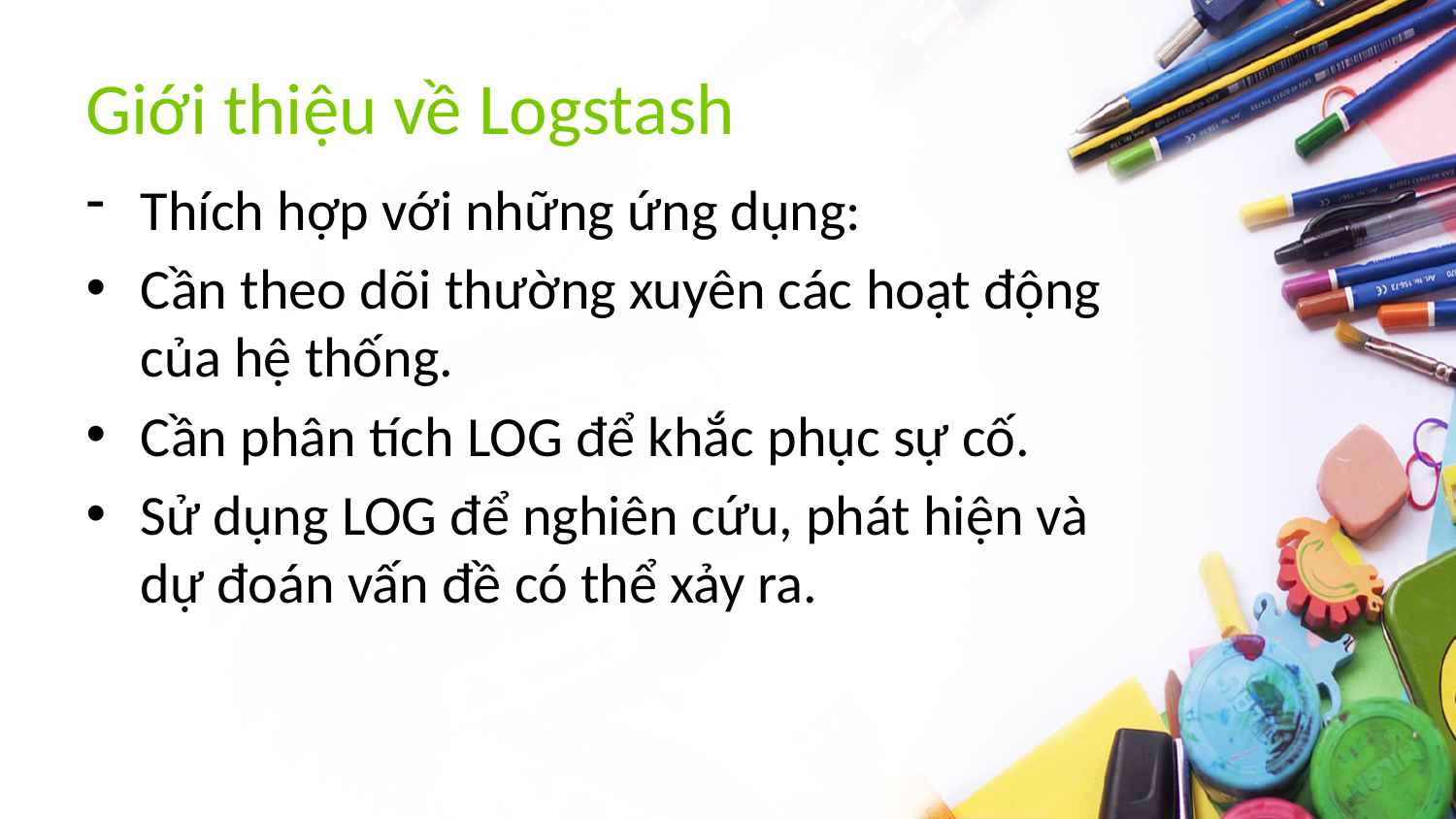

# Giới thiệu về Logstash
Thích hợp với những ứng dụng:
Cần theo dõi thường xuyên các hoạt động của hệ thống.
Cần phân tích LOG để khắc phục sự cố.
Sử dụng LOG để nghiên cứu, phát hiện và dự đoán vấn đề có thể xảy ra.